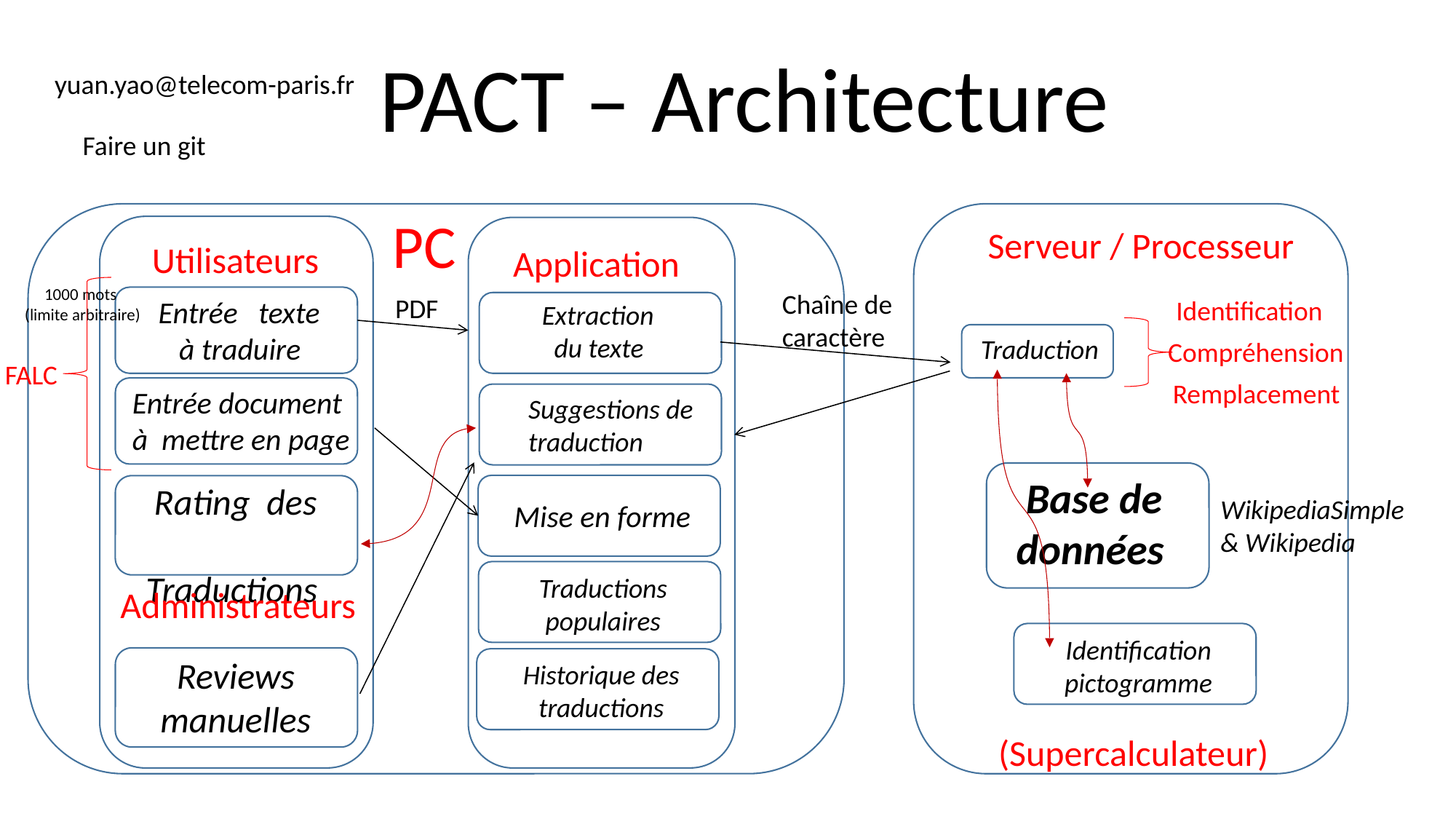

# PACT – Architecture
yuan.yao@telecom-paris.fr
Faire un git
PC

     Serveur / Processeur
Utilisateurs
 Application

1000 mots
(limite arbitraire)
Chaîne de caractère
PDF

Entrée   texte
   à traduire
Identification
      Extraction
        du texte

Traduction
Compréhension
FALC
Remplacement
Entrée document
à  mettre en page

Suggestions de traduction

    Base de
   données
   Rating  des
  Traductions

WikipediaSimple
& Wikipedia
Mise en forme

Traductions populaires
Administrateurs

Identification pictogramme
   Reviews
 manuelles

Historique des traductions
(Supercalculateur)